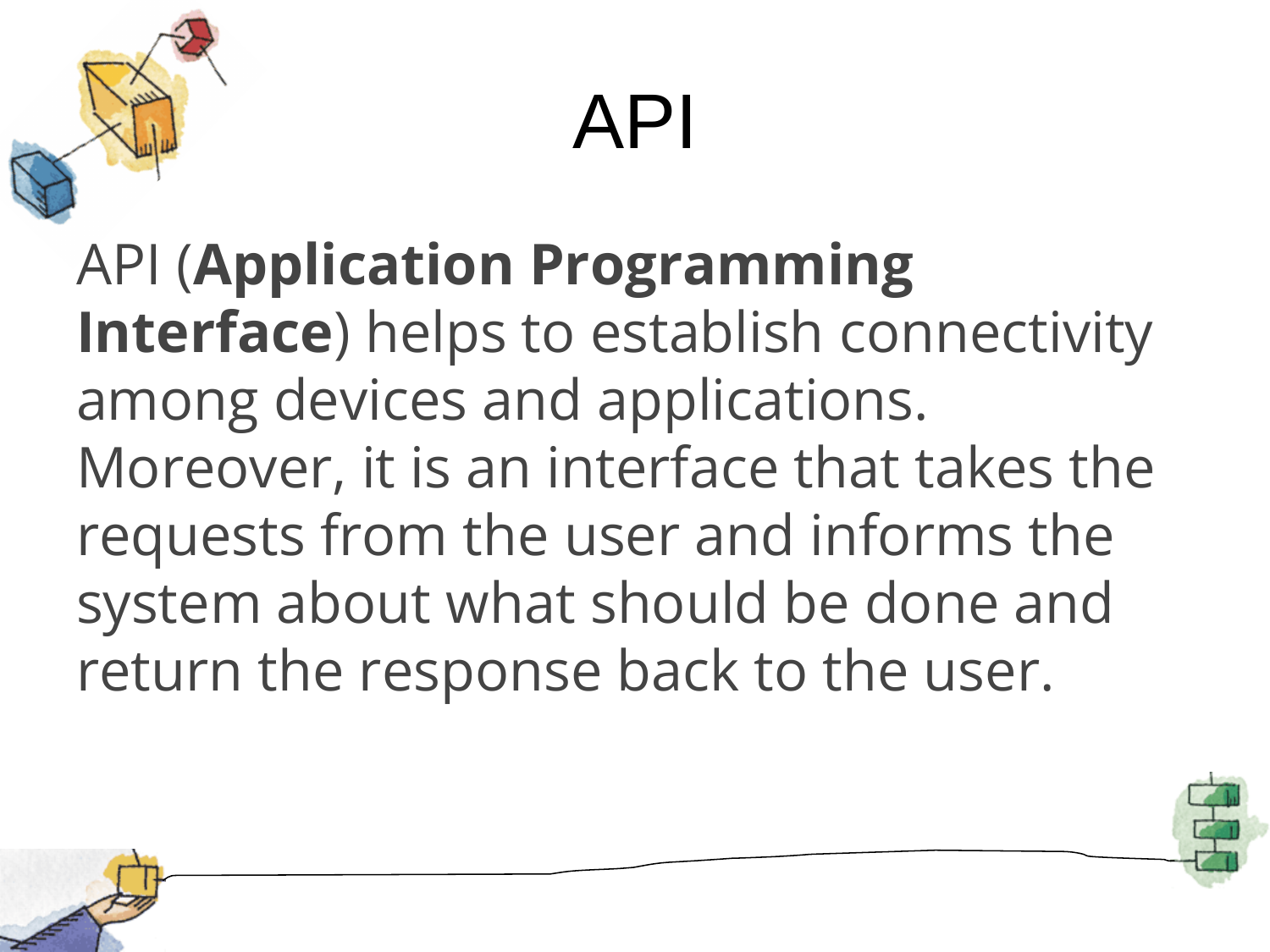

# API
API (Application Programming Interface) helps to establish connectivity among devices and applications. Moreover, it is an interface that takes the requests from the user and informs the system about what should be done and return the response back to the user.